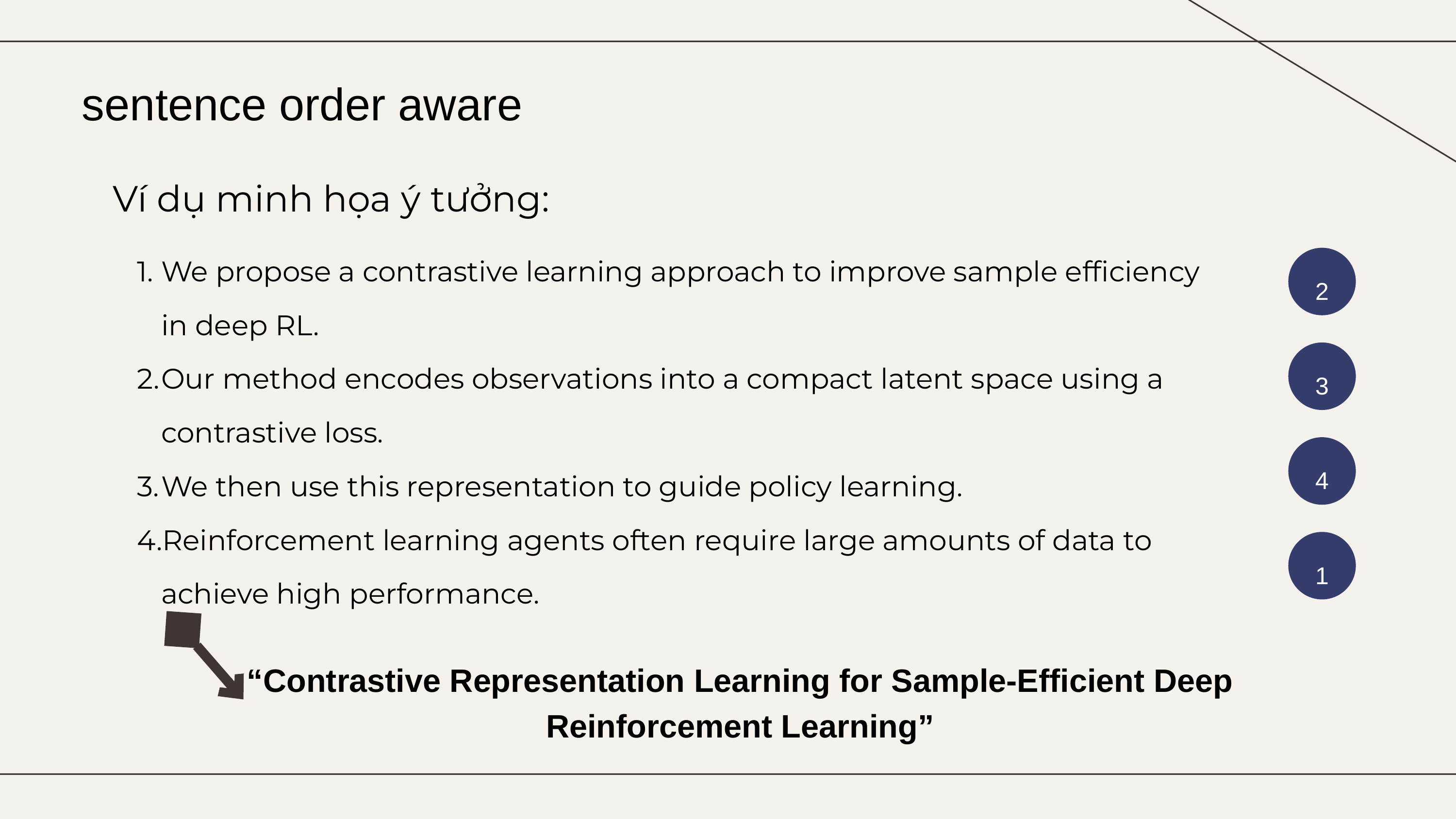

sentence order aware
Ví dụ minh họa ý tưởng:
We propose a contrastive learning approach to improve sample efficiency in deep RL.
Our method encodes observations into a compact latent space using a contrastive loss.
We then use this representation to guide policy learning.
Reinforcement learning agents often require large amounts of data to achieve high performance.

2

3

4

1

“Contrastive Representation Learning for Sample-Efficient Deep Reinforcement Learning”